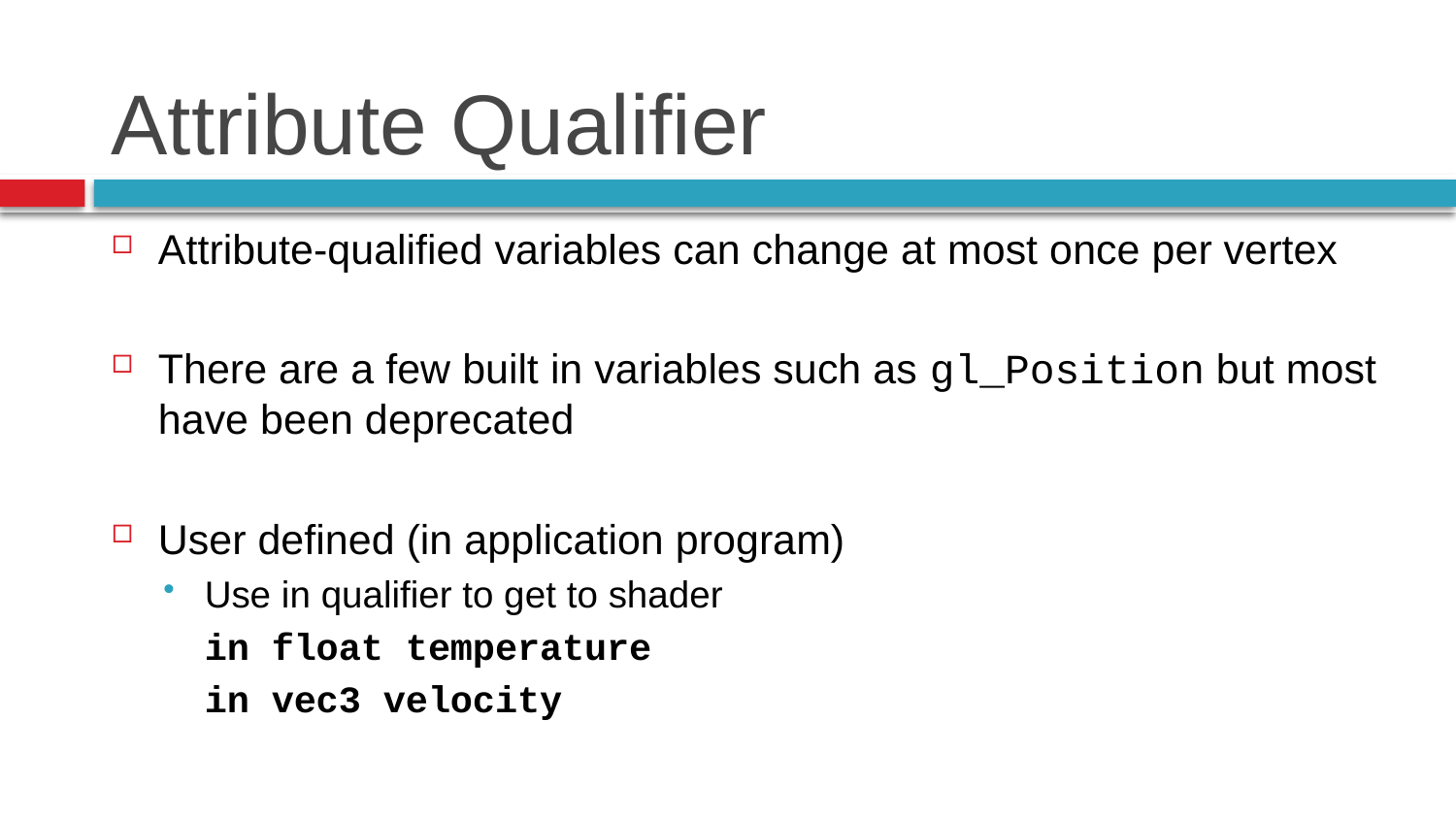

# Attribute Qualifier
Attribute-qualified variables can change at most once per vertex

There are a few built in variables such as gl_Position but most have been deprecated

User defined (in application program)
Use in qualifier to get to shader
	in float temperature
	in vec3 velocity